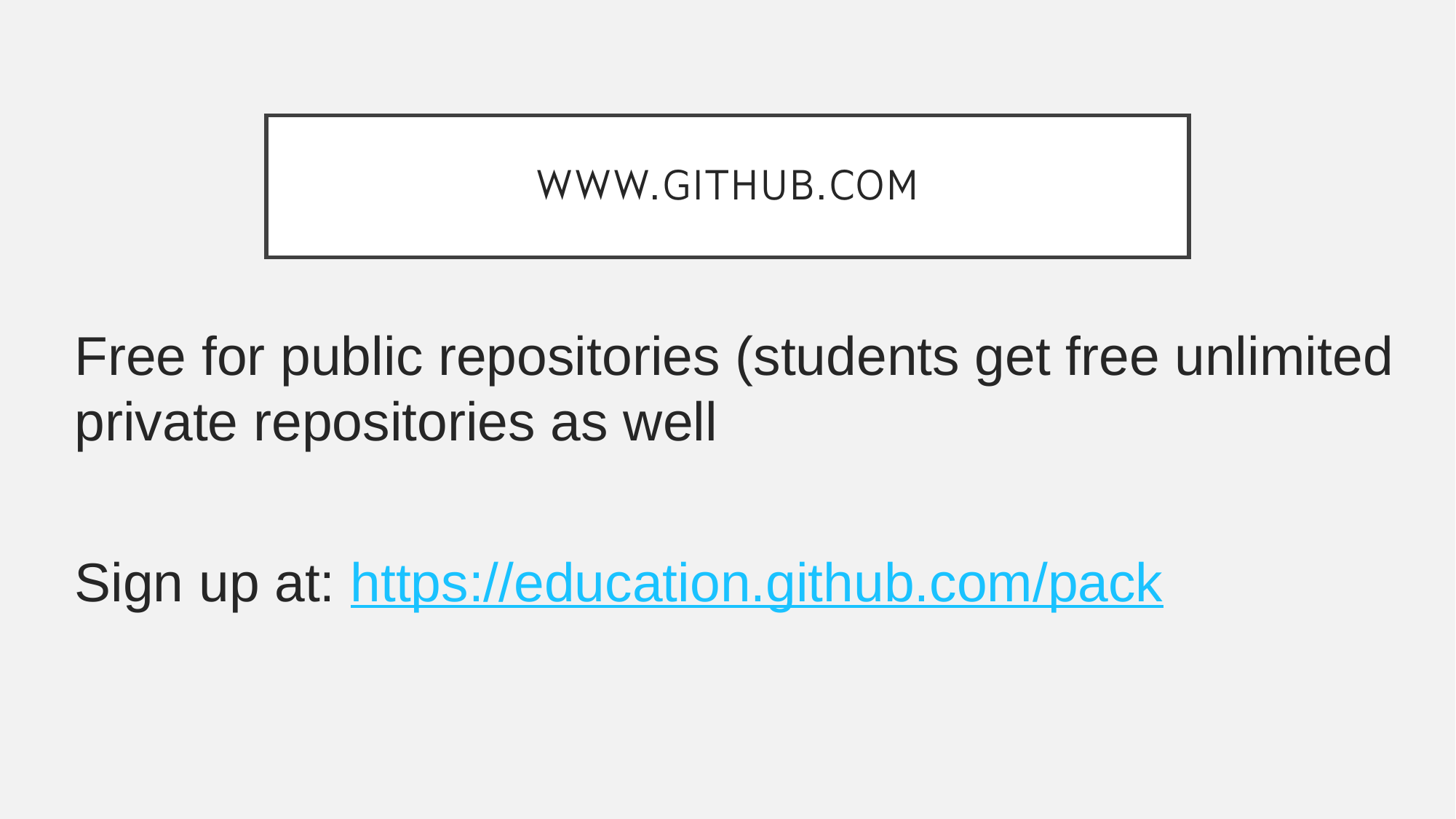

# www.github.com
Free for public repositories (students get free unlimited private repositories as well

Sign up at: https://education.github.com/pack